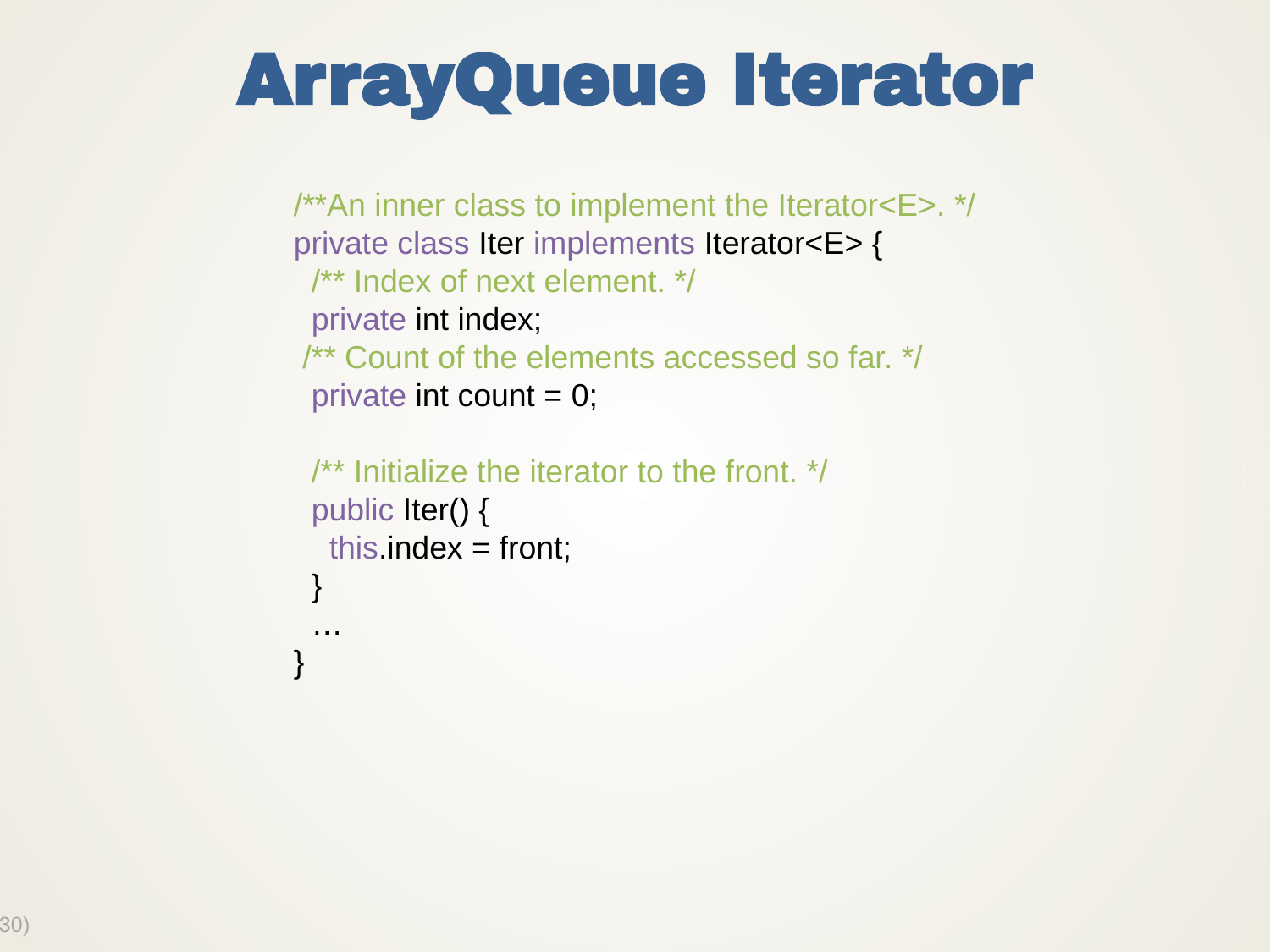

# ArrayQueue Iterator

/**An inner class to implement the Iterator<E>. */
private class Iter implements Iterator<E> {
  /** Index of next element. */
  private int index;
 /** Count of the elements accessed so far. */
  private int count = 0;

  /** Initialize the iterator to the front. */
  public Iter() {
    this.index = front;
  }
  …
}